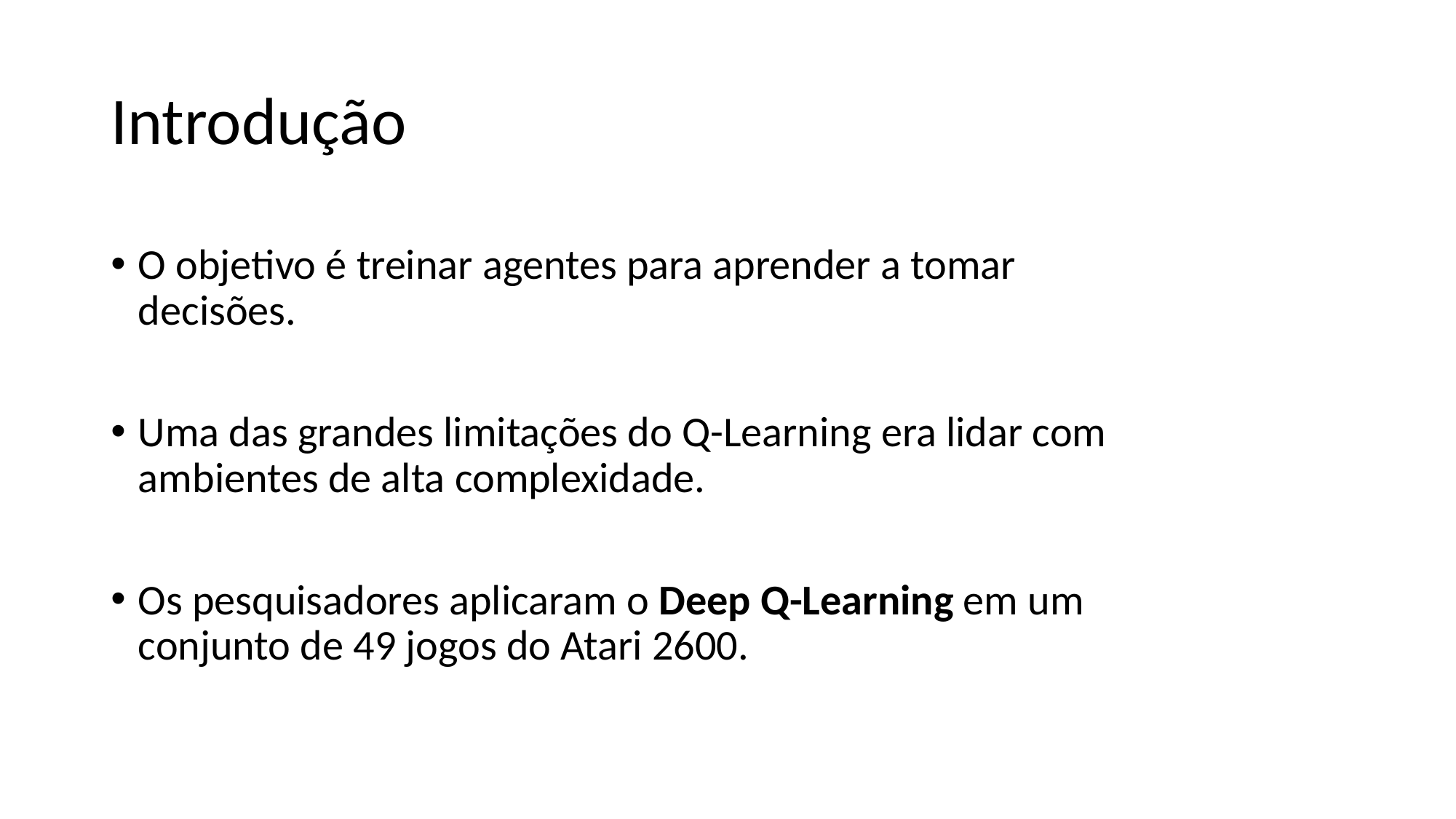

# Introdução

O objetivo é treinar agentes para aprender a tomar decisões.

Uma das grandes limitações do Q-Learning era lidar com ambientes de alta complexidade.

Os pesquisadores aplicaram o Deep Q-Learning em um conjunto de 49 jogos do Atari 2600.